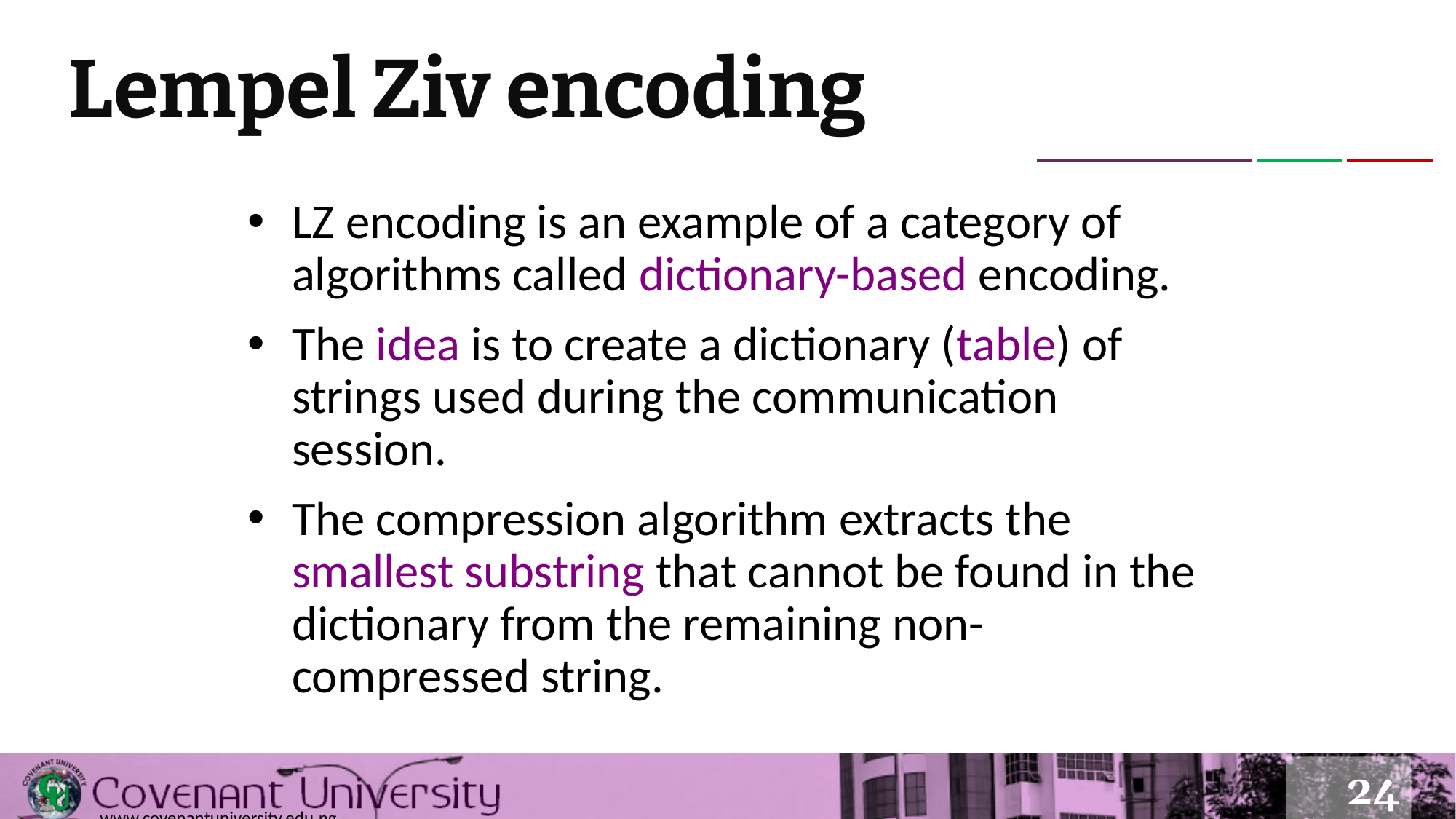

# Lempel Ziv encoding
LZ encoding is an example of a category of algorithms called dictionary-based encoding.
The idea is to create a dictionary (table) of strings used during the communication session.
The compression algorithm extracts the smallest substring that cannot be found in the dictionary from the remaining non-compressed string.